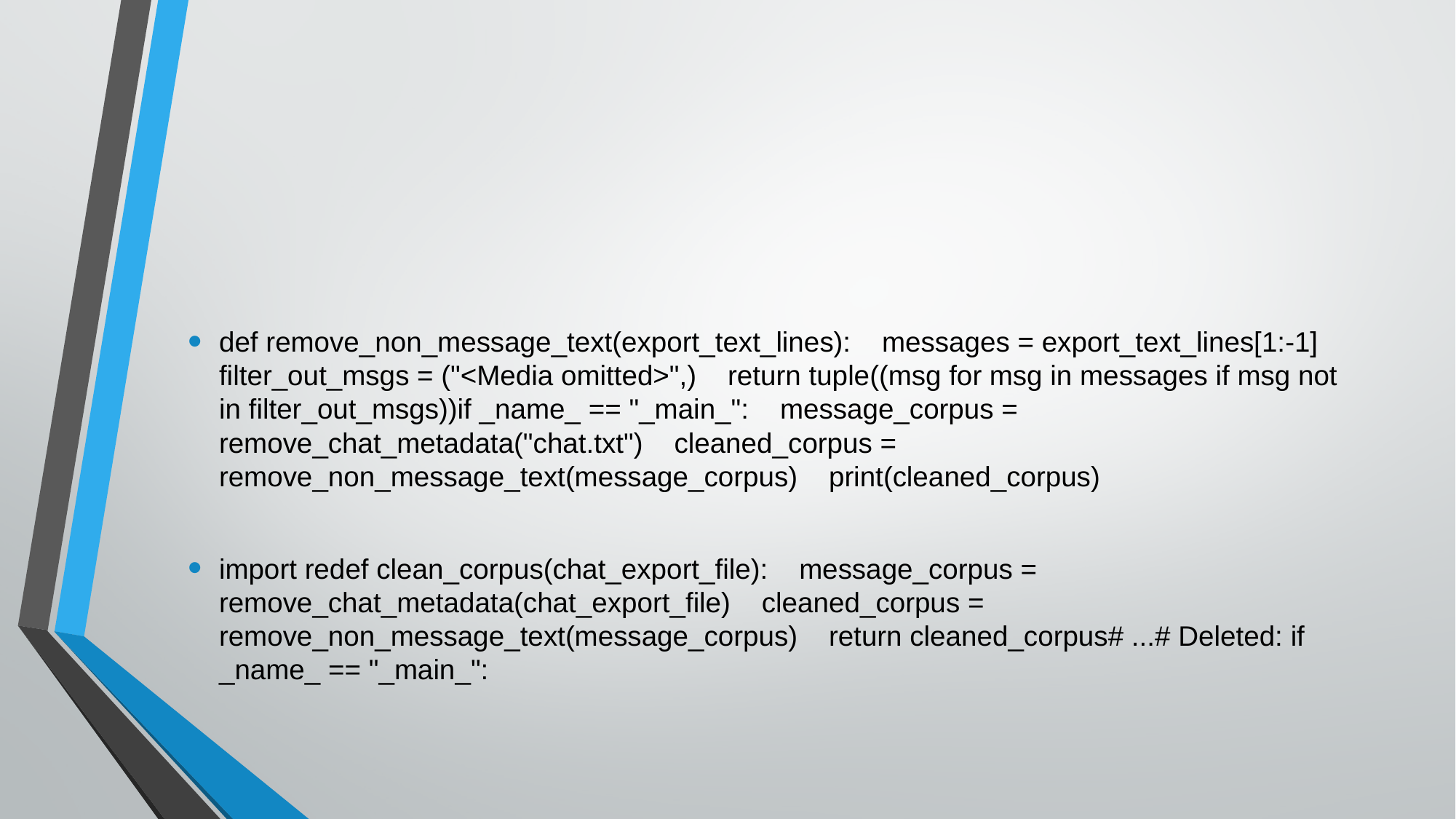

def remove_non_message_text(export_text_lines):    messages = export_text_lines[1:-1]    filter_out_msgs = ("<Media omitted>",)    return tuple((msg for msg in messages if msg not in filter_out_msgs))if _name_ == "_main_":    message_corpus = remove_chat_metadata("chat.txt")    cleaned_corpus = remove_non_message_text(message_corpus)    print(cleaned_corpus)

import redef clean_corpus(chat_export_file):    message_corpus = remove_chat_metadata(chat_export_file)    cleaned_corpus = remove_non_message_text(message_corpus)    return cleaned_corpus# ...# Deleted: if _name_ == "_main_":